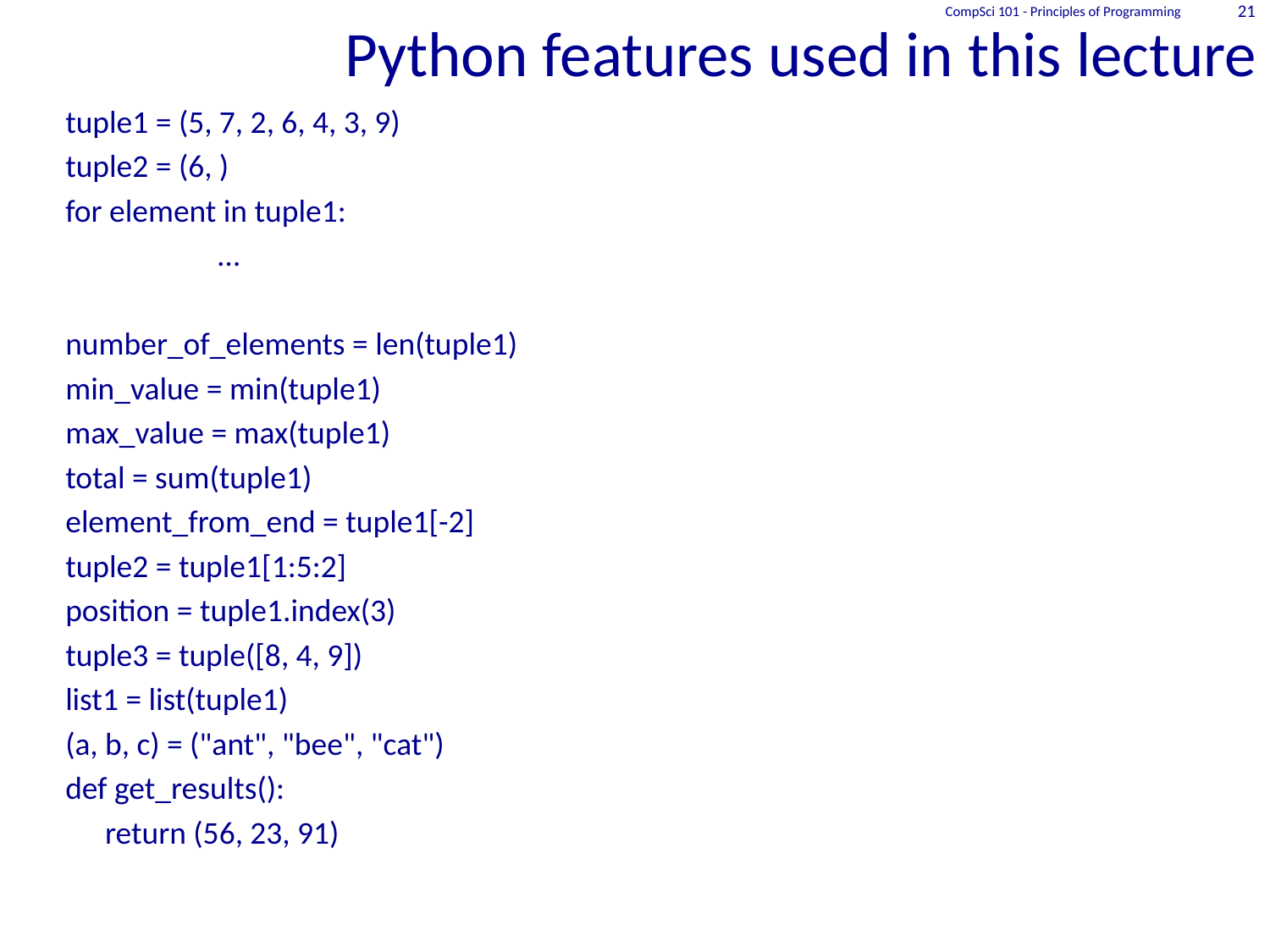

# Python features used in this lecture
CompSci 101 - Principles of Programming
21
tuple1 = (5, 7, 2, 6, 4, 3, 9)
tuple2 = (6, )
for element in tuple1:
	…

number_of_elements = len(tuple1)
min_value = min(tuple1)
max_value = max(tuple1)
total = sum(tuple1)
element_from_end = tuple1[-2]
tuple2 = tuple1[1:5:2]
position = tuple1.index(3)
tuple3 = tuple([8, 4, 9])
list1 = list(tuple1)
(a, b, c) = ("ant", "bee", "cat")
def get_results():
  return (56, 23, 91)